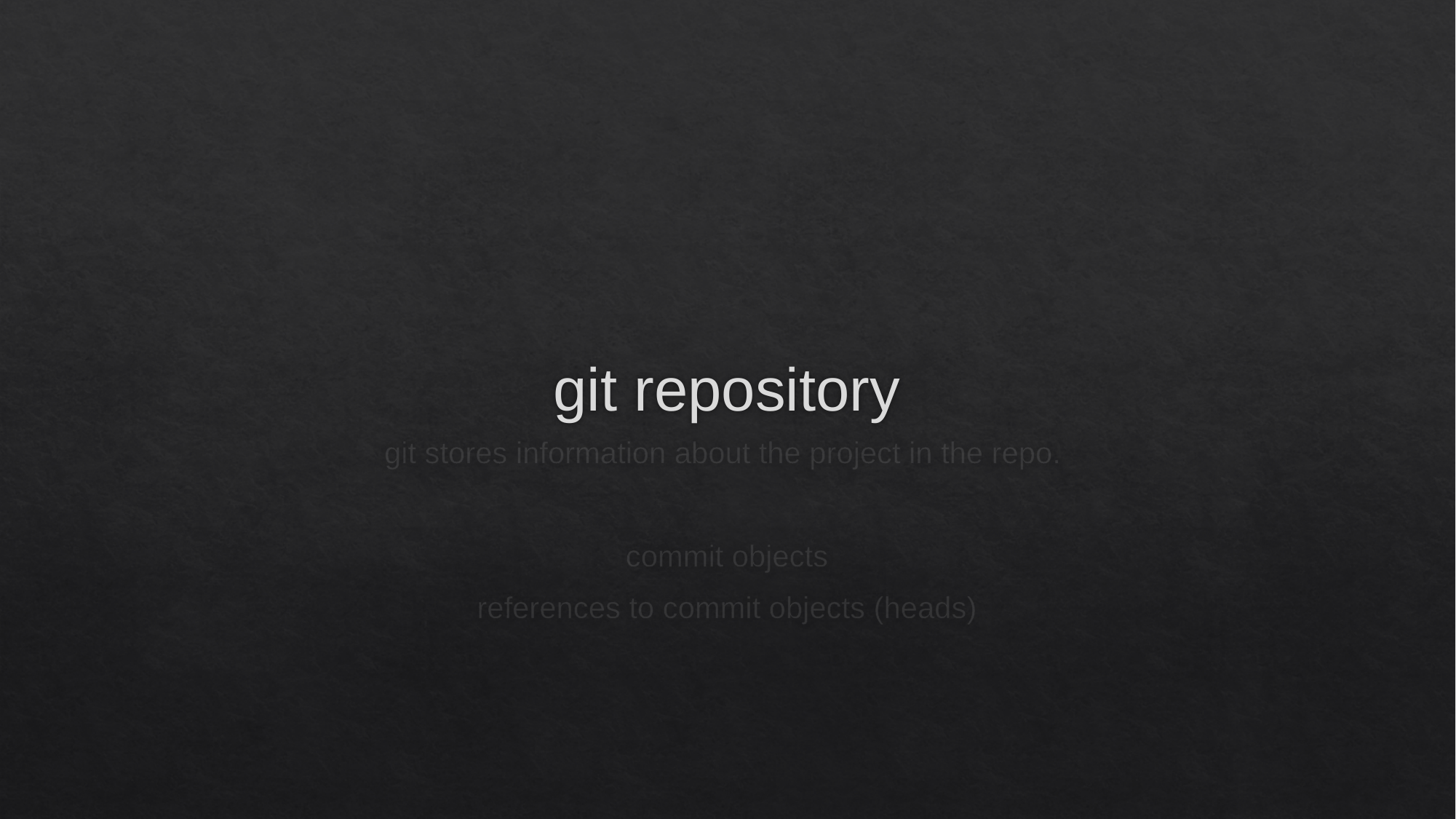

# git repository
git stores information about the project in the repo.

commit objects
references to commit objects (heads)